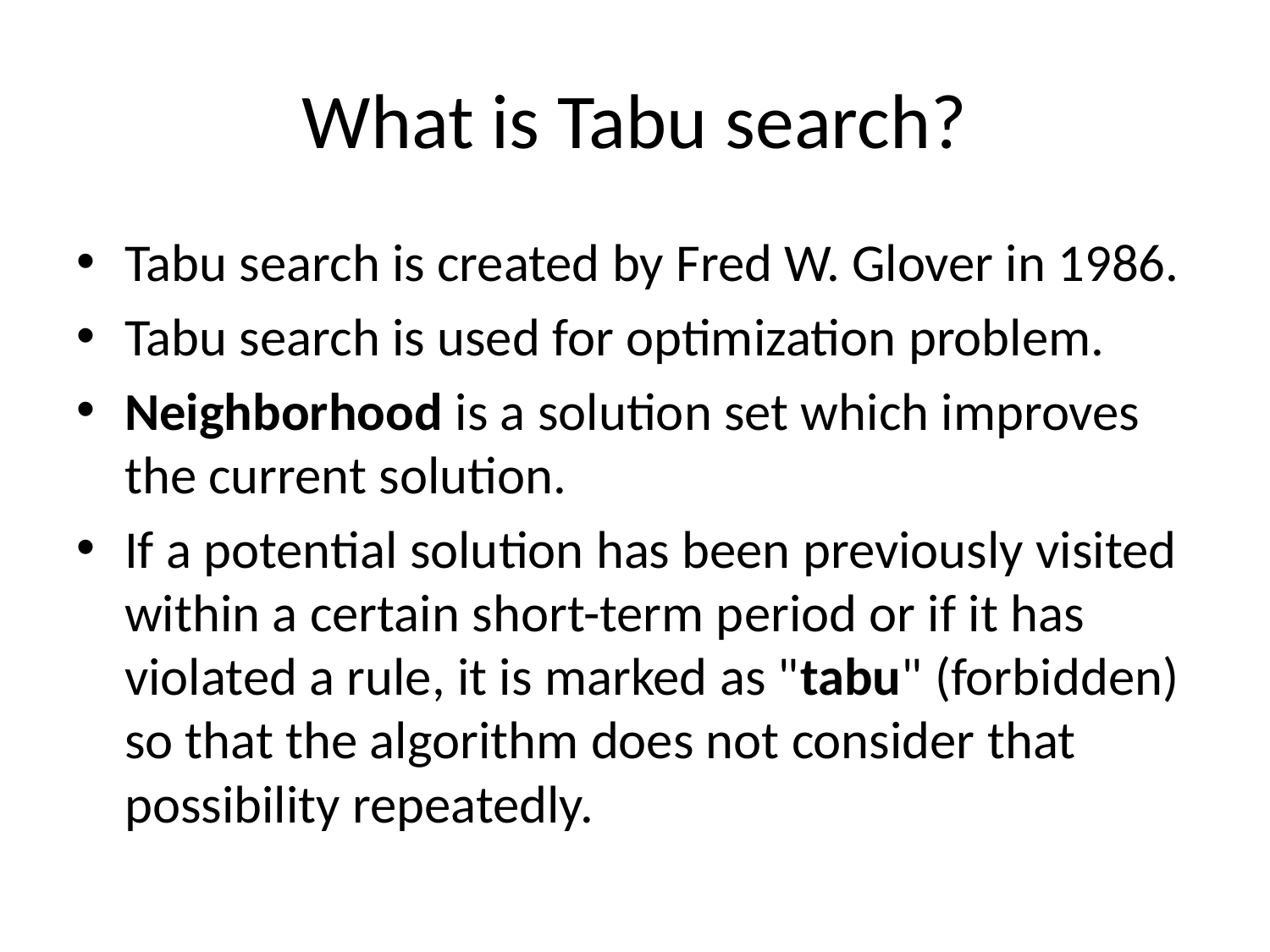

# What is Tabu search?
Tabu search is created by Fred W. Glover in 1986.
Tabu search is used for optimization problem.
Neighborhood is a solution set which improves the current solution.
If a potential solution has been previously visited within a certain short-term period or if it has violated a rule, it is marked as "tabu" (forbidden) so that the algorithm does not consider that possibility repeatedly.